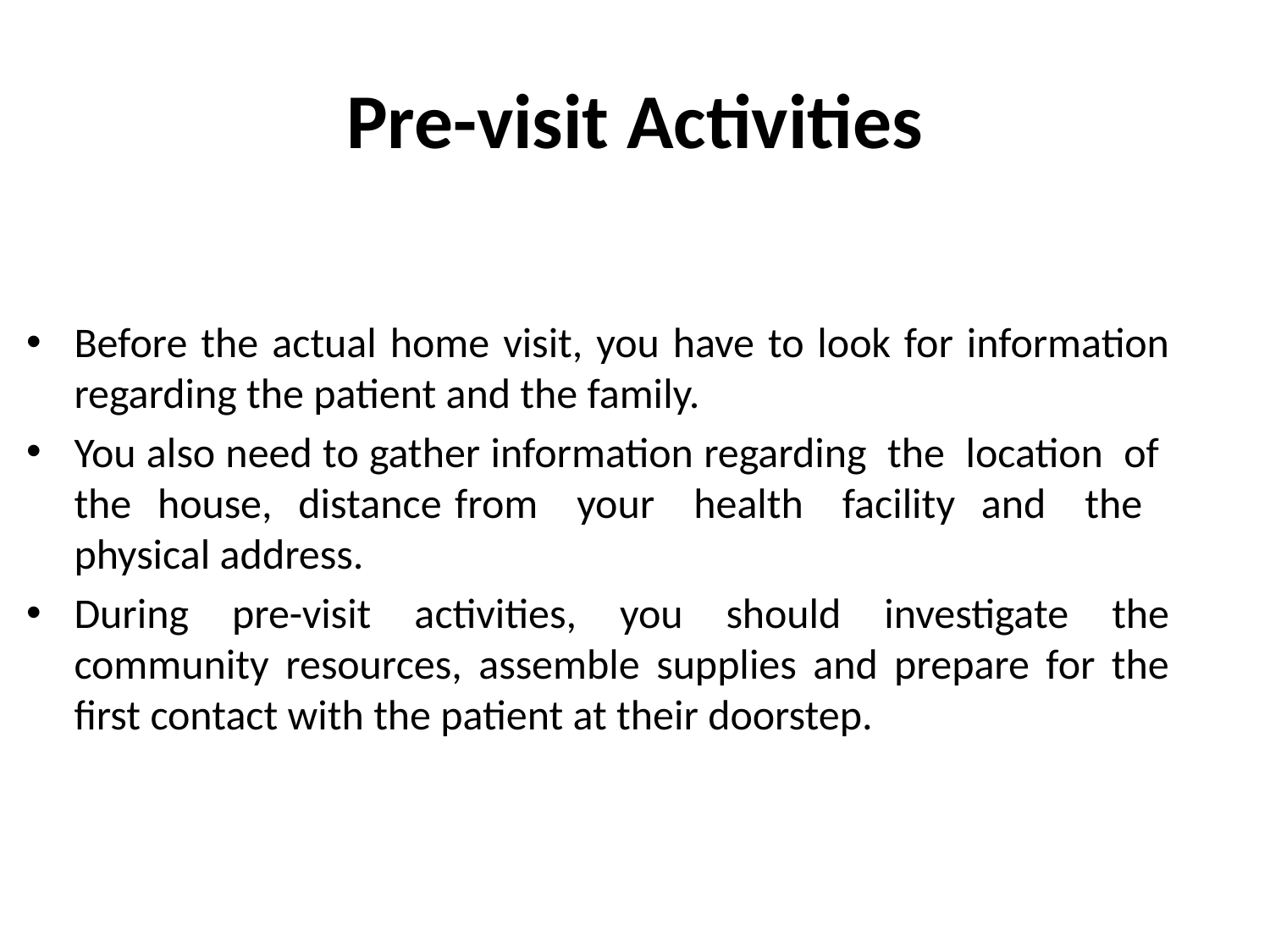

# Pre-visit Activities
Before the actual home visit, you have to look for information regarding the patient and the family.
You also need to gather information regarding  the  location  of  the  house,  distance from   your   health   facility  and   the   physical address.
During pre-visit activities, you should investigate the community resources, assemble supplies and prepare for the first contact with the patient at their doorstep.